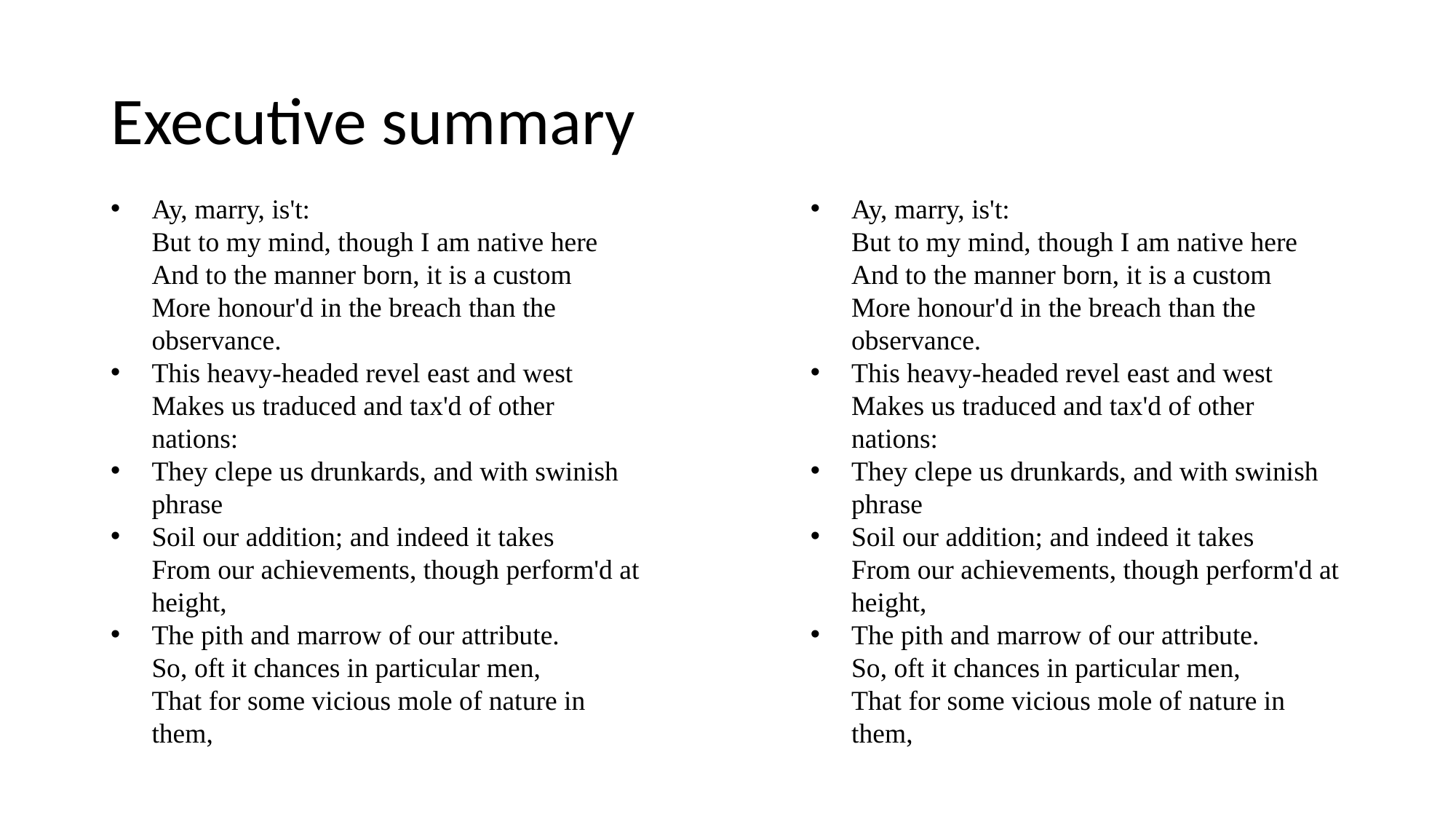

# Executive summary
Ay, marry, is't:
But to my mind, though I am native here
And to the manner born, it is a custom
More honour'd in the breach than the observance.
This heavy-headed revel east and west
Makes us traduced and tax'd of other nations:
They clepe us drunkards, and with swinish phrase
Soil our addition; and indeed it takes
From our achievements, though perform'd at height,
The pith and marrow of our attribute.
So, oft it chances in particular men,
That for some vicious mole of nature in them,
Ay, marry, is't:
But to my mind, though I am native here
And to the manner born, it is a custom
More honour'd in the breach than the observance.
This heavy-headed revel east and west
Makes us traduced and tax'd of other nations:
They clepe us drunkards, and with swinish phrase
Soil our addition; and indeed it takes
From our achievements, though perform'd at height,
The pith and marrow of our attribute.
So, oft it chances in particular men,
That for some vicious mole of nature in them,